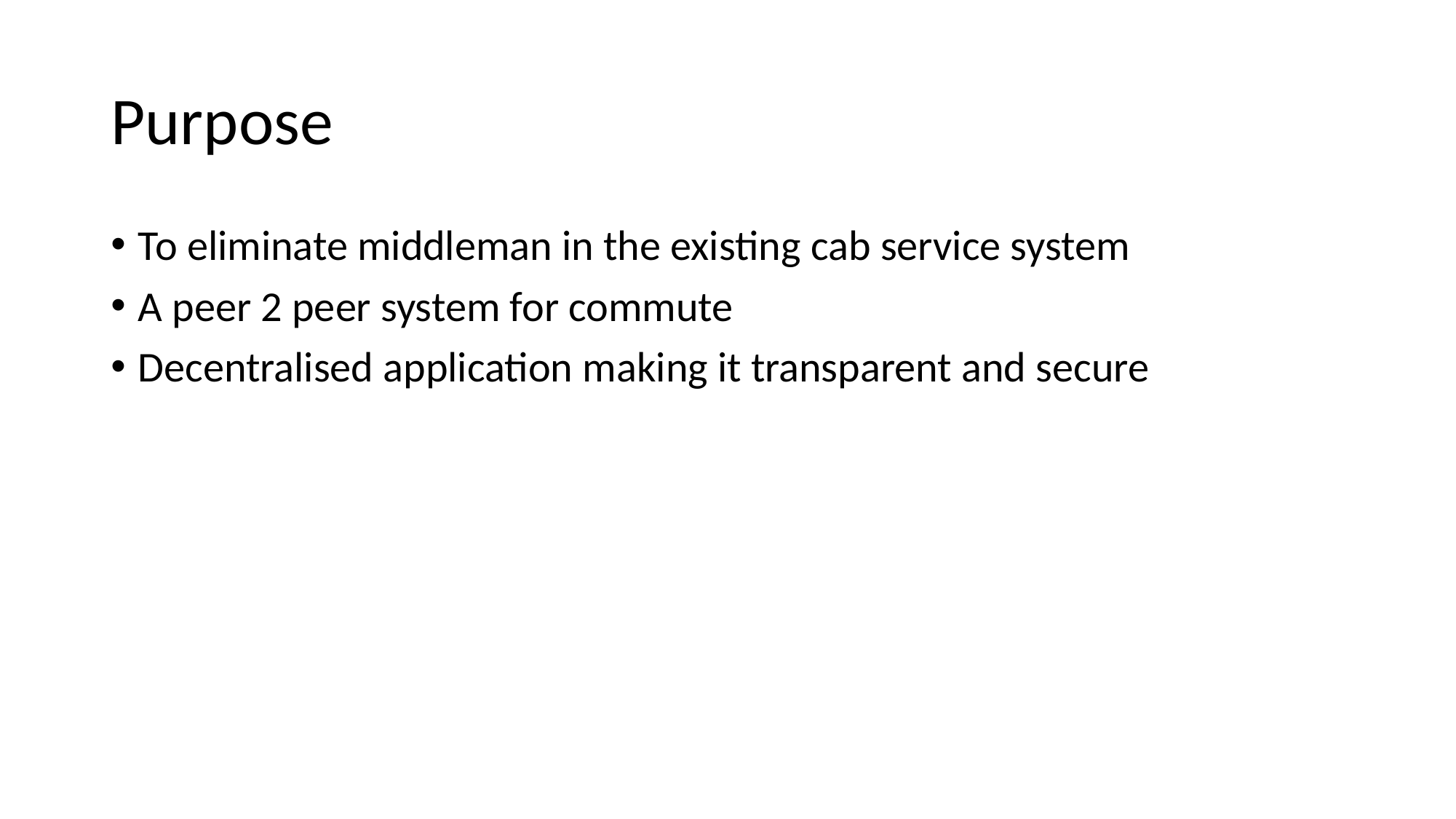

# Purpose
To eliminate middleman in the existing cab service system
A peer 2 peer system for commute
Decentralised application making it transparent and secure